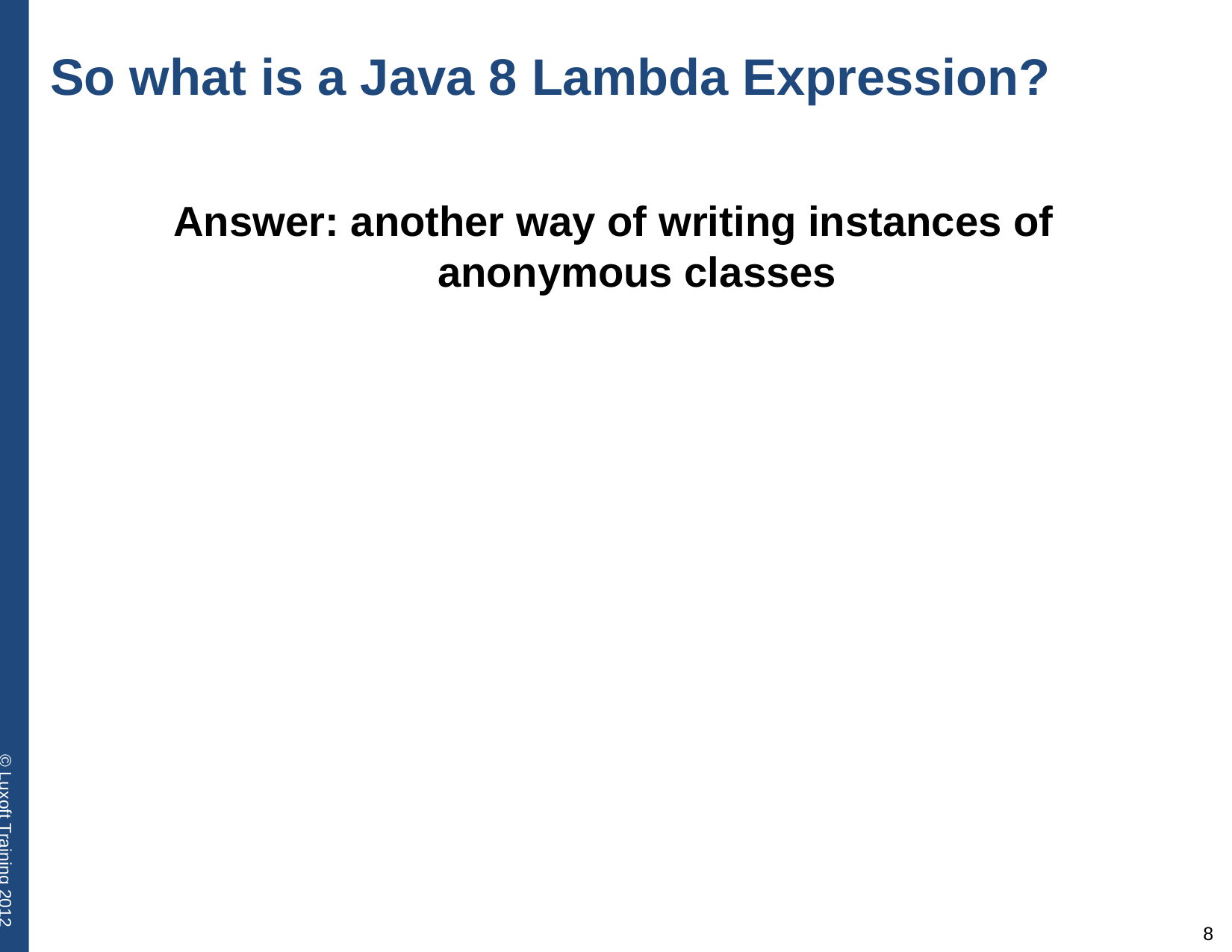

# So what is a Java 8 Lambda Expression?
Answer: another way of writing instances of anonymous classes